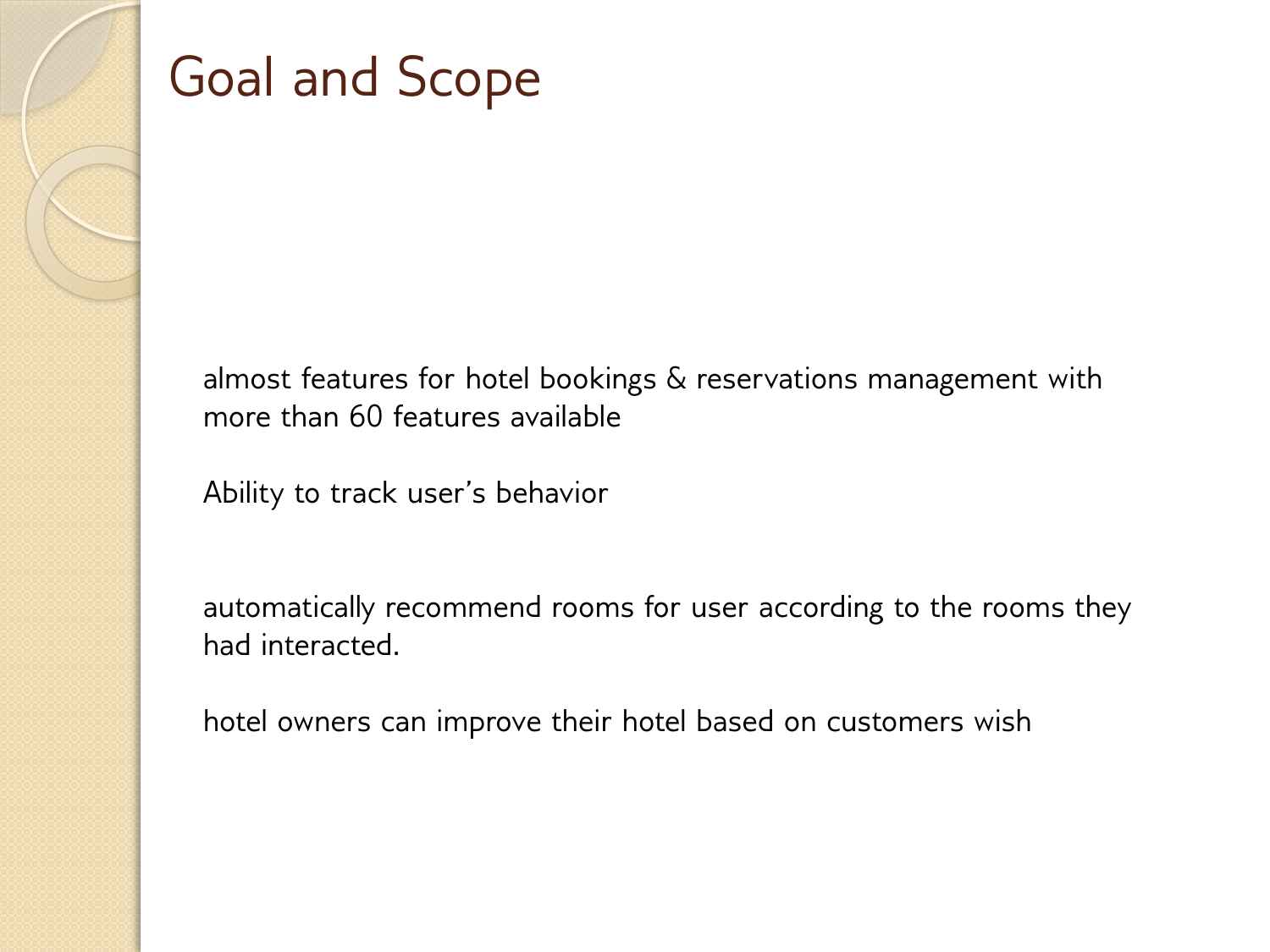

# Goal and Scope

almost features for hotel bookings & reservations management with more than 60 features available

Ability to track user’s behavior

automatically recommend rooms for user according to the rooms they had interacted.

hotel owners can improve their hotel based on customers wish